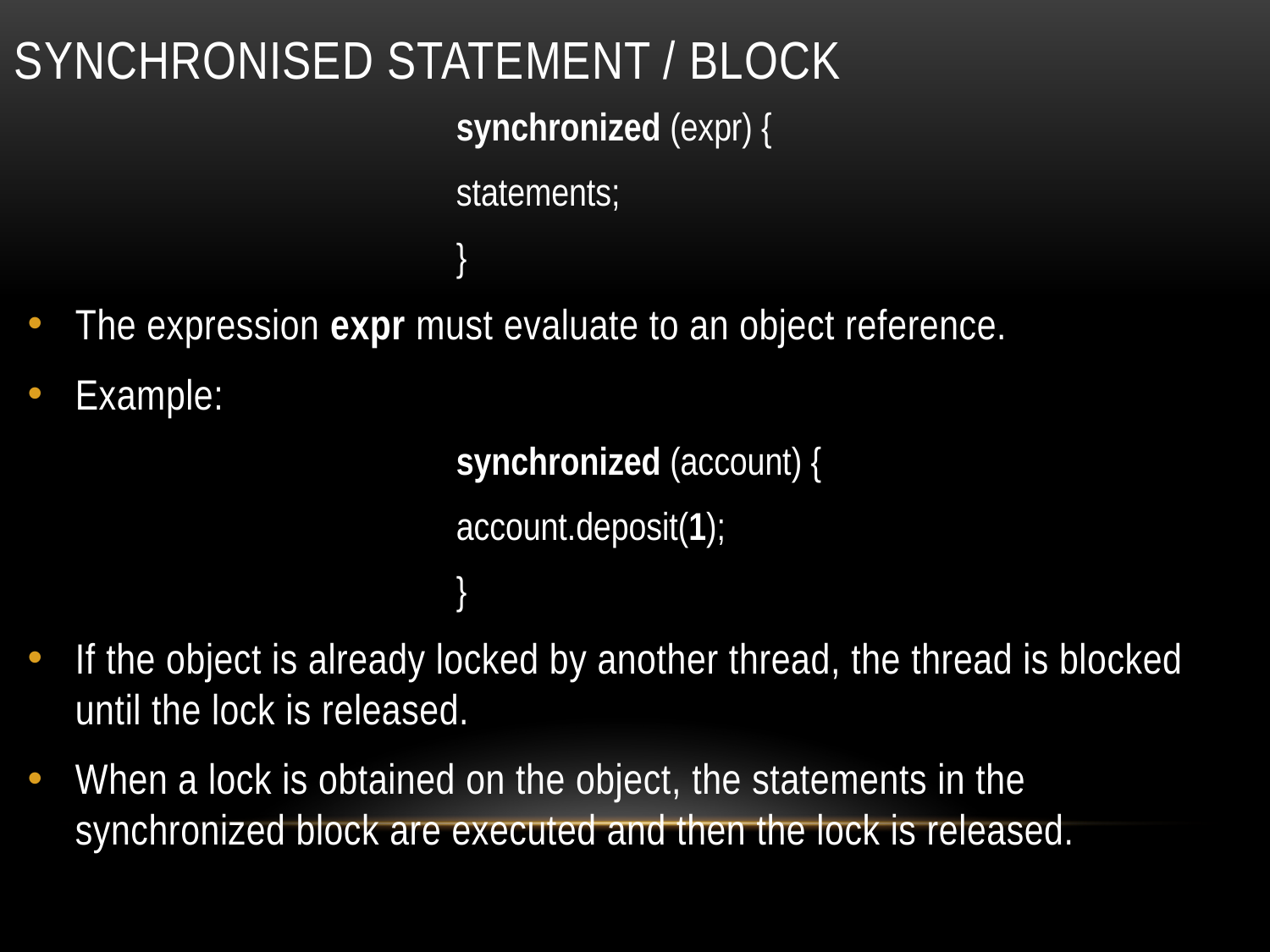

# Synchronised statement / block
synchronized (expr) {
statements;
}
The expression expr must evaluate to an object reference.
Example:
synchronized (account) {
account.deposit(1);
}
If the object is already locked by another thread, the thread is blocked until the lock is released.
When a lock is obtained on the object, the statements in the synchronized block are executed and then the lock is released.